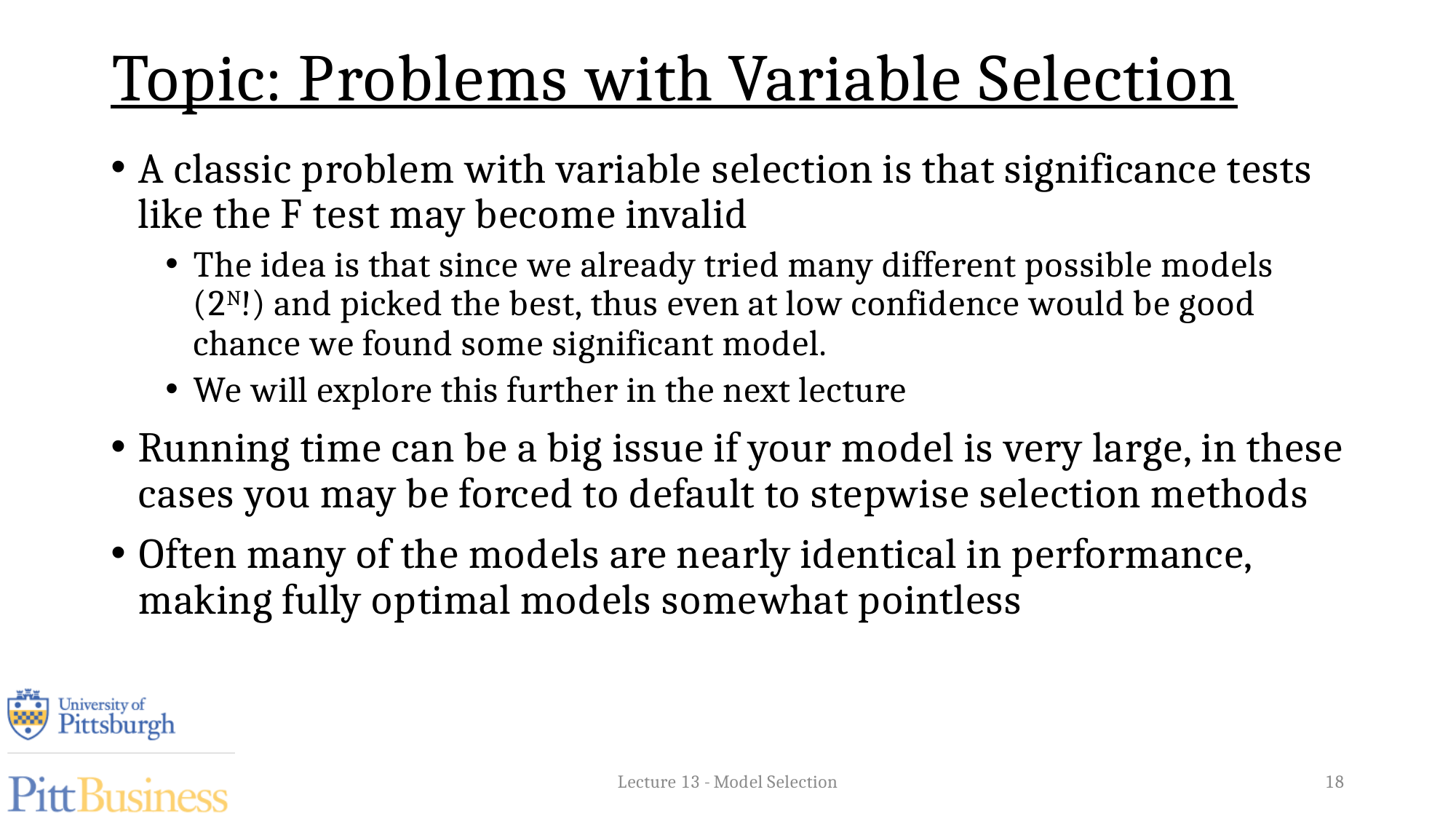

# Topic: Problems with Variable Selection
A classic problem with variable selection is that significance tests like the F test may become invalid
The idea is that since we already tried many different possible models (2N!) and picked the best, thus even at low confidence would be good chance we found some significant model.
We will explore this further in the next lecture
Running time can be a big issue if your model is very large, in these cases you may be forced to default to stepwise selection methods
Often many of the models are nearly identical in performance, making fully optimal models somewhat pointless
Lecture 13 - Model Selection
18